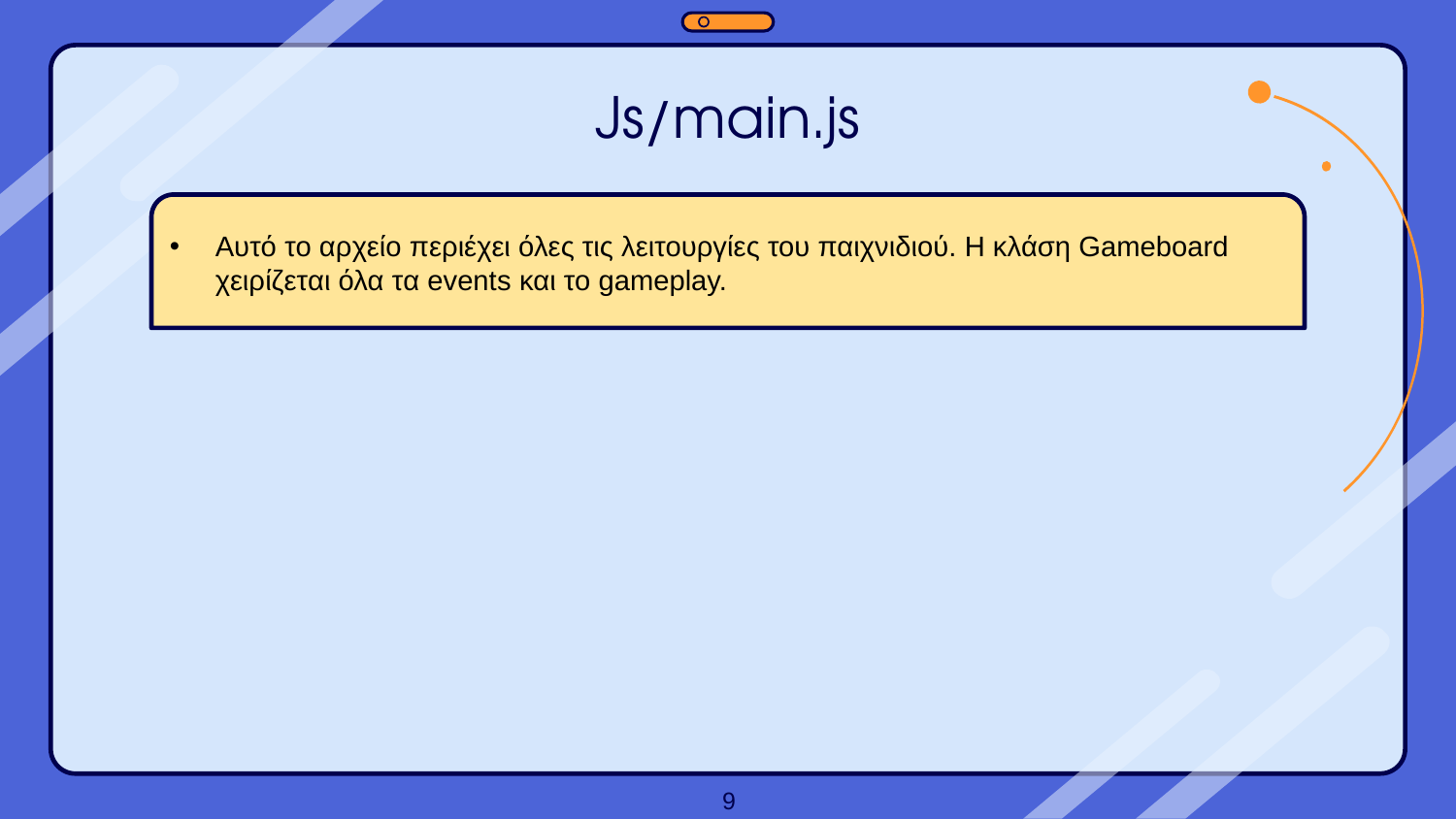

# Js/main.js

Αυτό το αρχείο περιέχει όλες τις λειτουργίες του παιχνιδιού. Η κλάση Gameboard χειρίζεται όλα τα events και το gameplay.
9